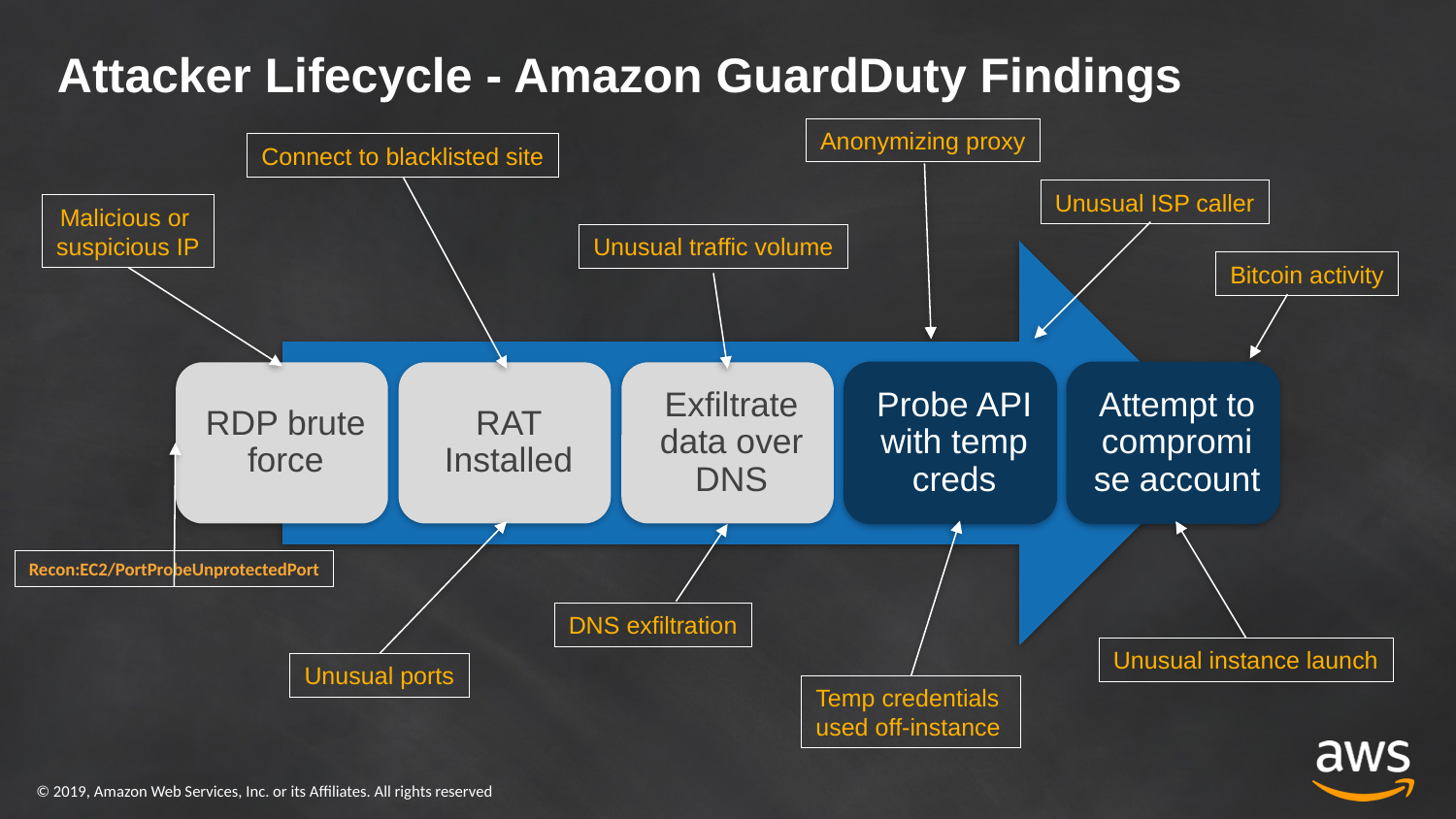

# Attacker Lifecycle - Amazon GuardDuty Findings
Anonymizing proxy
Connect to blacklisted site
Unusual ISP caller
Malicious or
suspicious IP
Unusual traffic volume
RDP brute force
RAT Installed
Exfiltrate data over DNS
Probe API with temp creds
Attempt to compromise account
Bitcoin activity
Recon:EC2/PortProbeUnprotectedPort
DNS exfiltration
Unusual instance launch
Unusual ports
Temp credentials
used off-instance